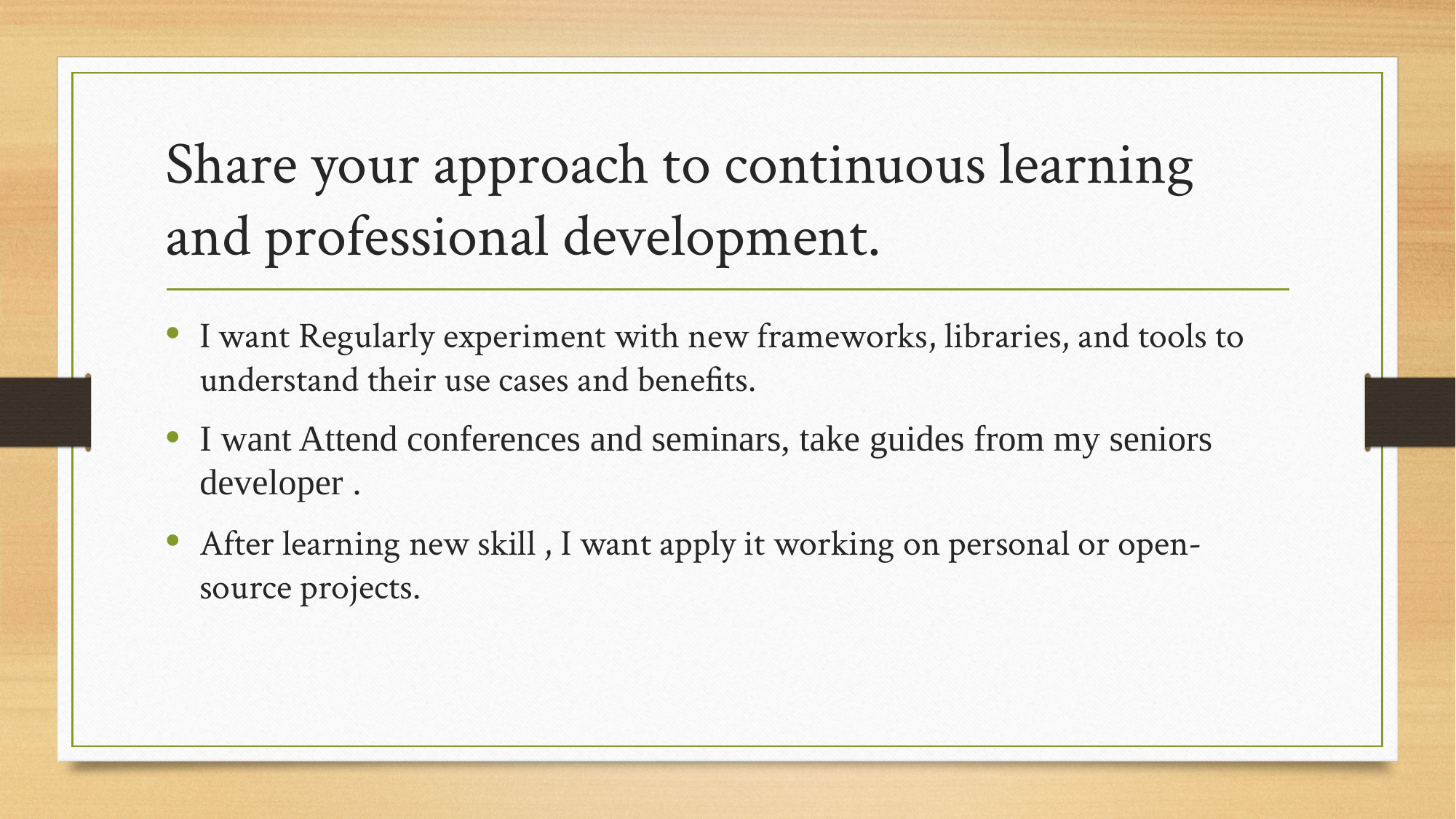

# Share your approach to continuous learning and professional development.
I want Regularly experiment with new frameworks, libraries, and tools to understand their use cases and benefits.
I want Attend conferences and seminars, take guides from my seniors developer .
After learning new skill , I want apply it working on personal or open-source projects.